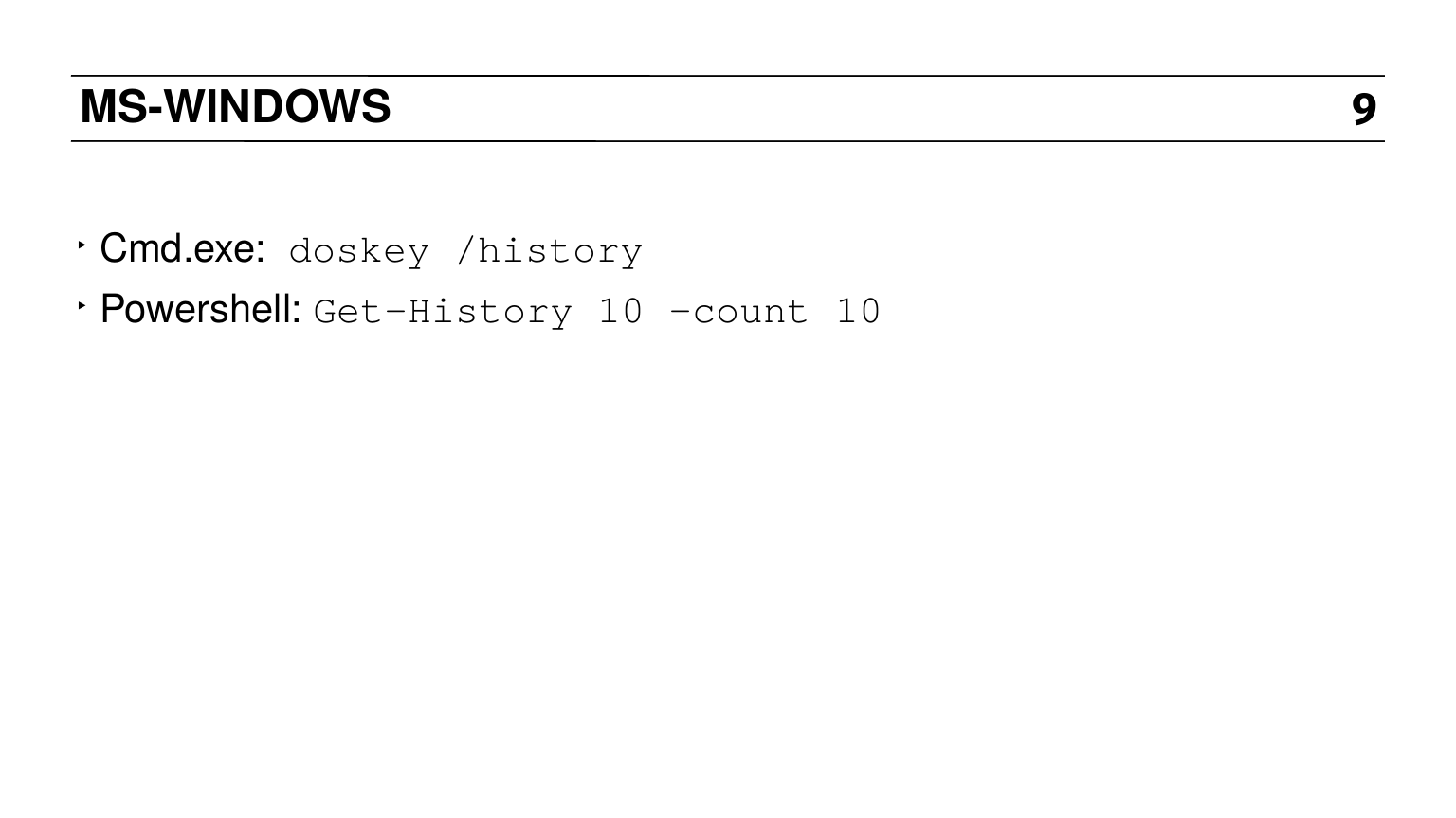

# MS-WINDOWS
9

Cmd.exe:  doskey /history
Powershell: Get-History 10 –count 10